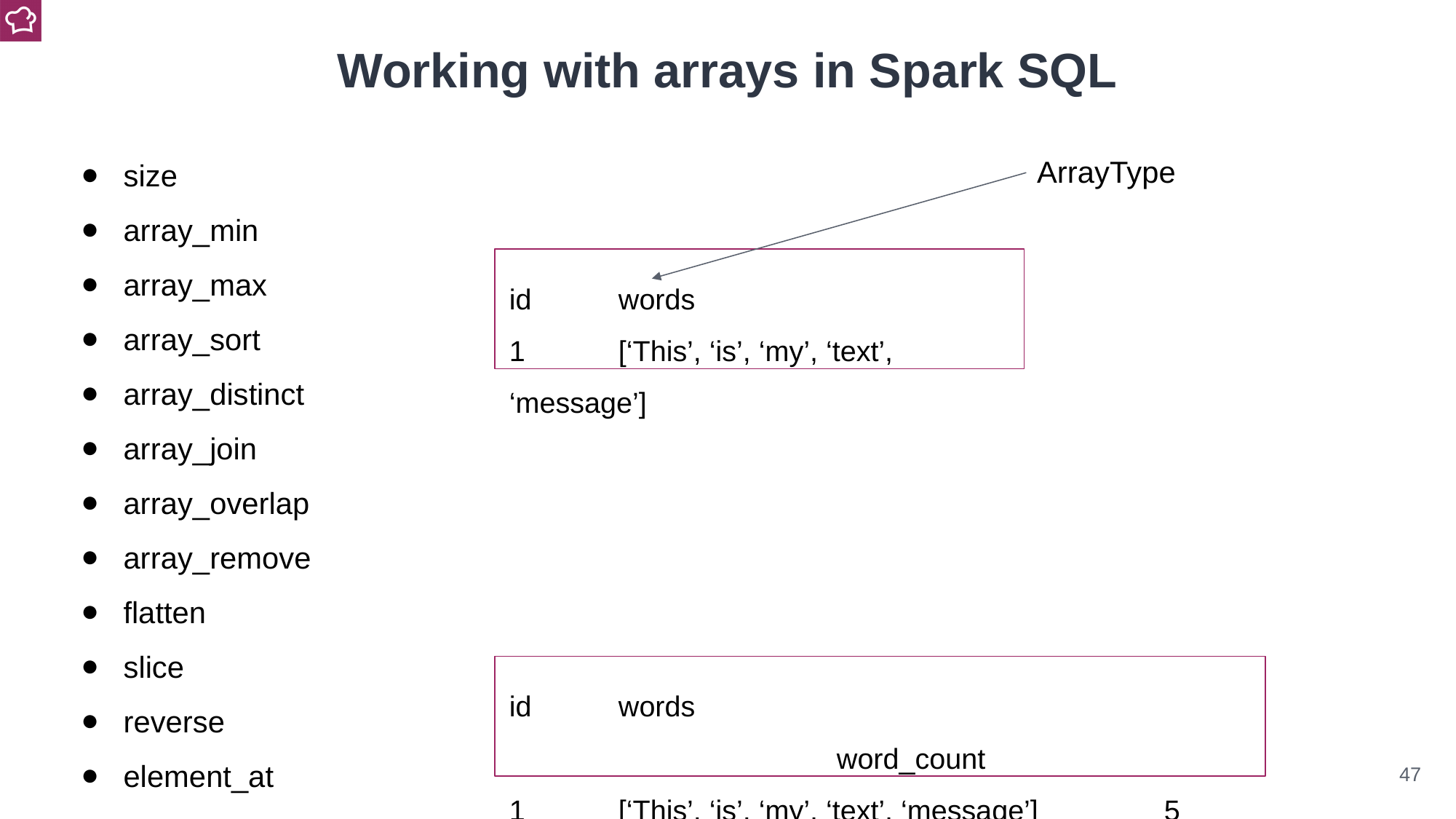

Working with arrays in Spark SQL
size
array_min
array_max
array_sort
array_distinct
array_join
array_overlap
array_remove
flatten
slice
reverse
element_at
ArrayType
id	words
1	[‘This’, ‘is’, ‘my’, ‘text’, ‘message’]
id	words								word_count
1	[‘This’, ‘is’, ‘my’, ‘text’, ‘message’]		5
47